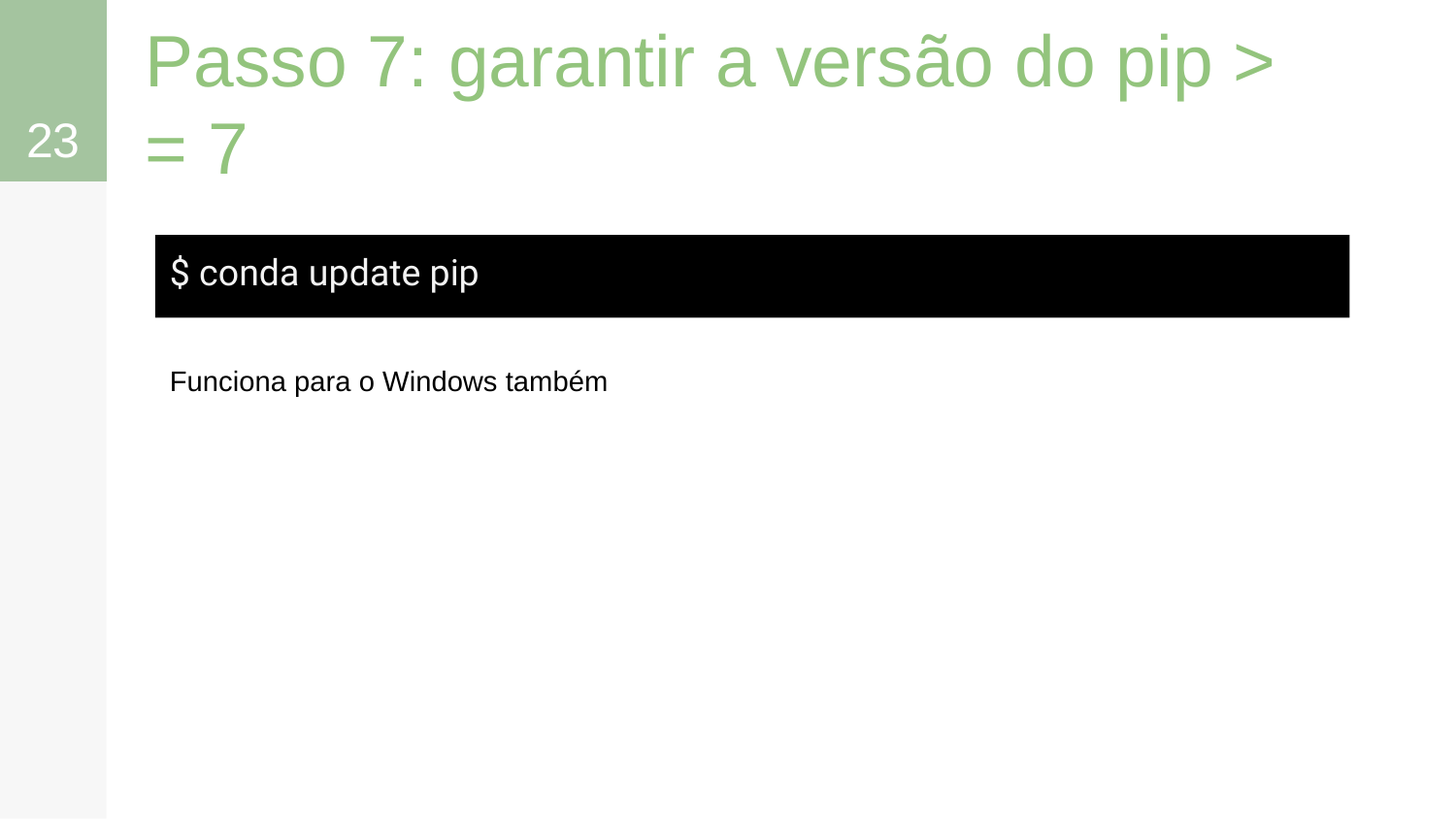

23
# Passo 7: garantir a versão do pip > = 7
$ conda update pip

Funciona para o Windows também